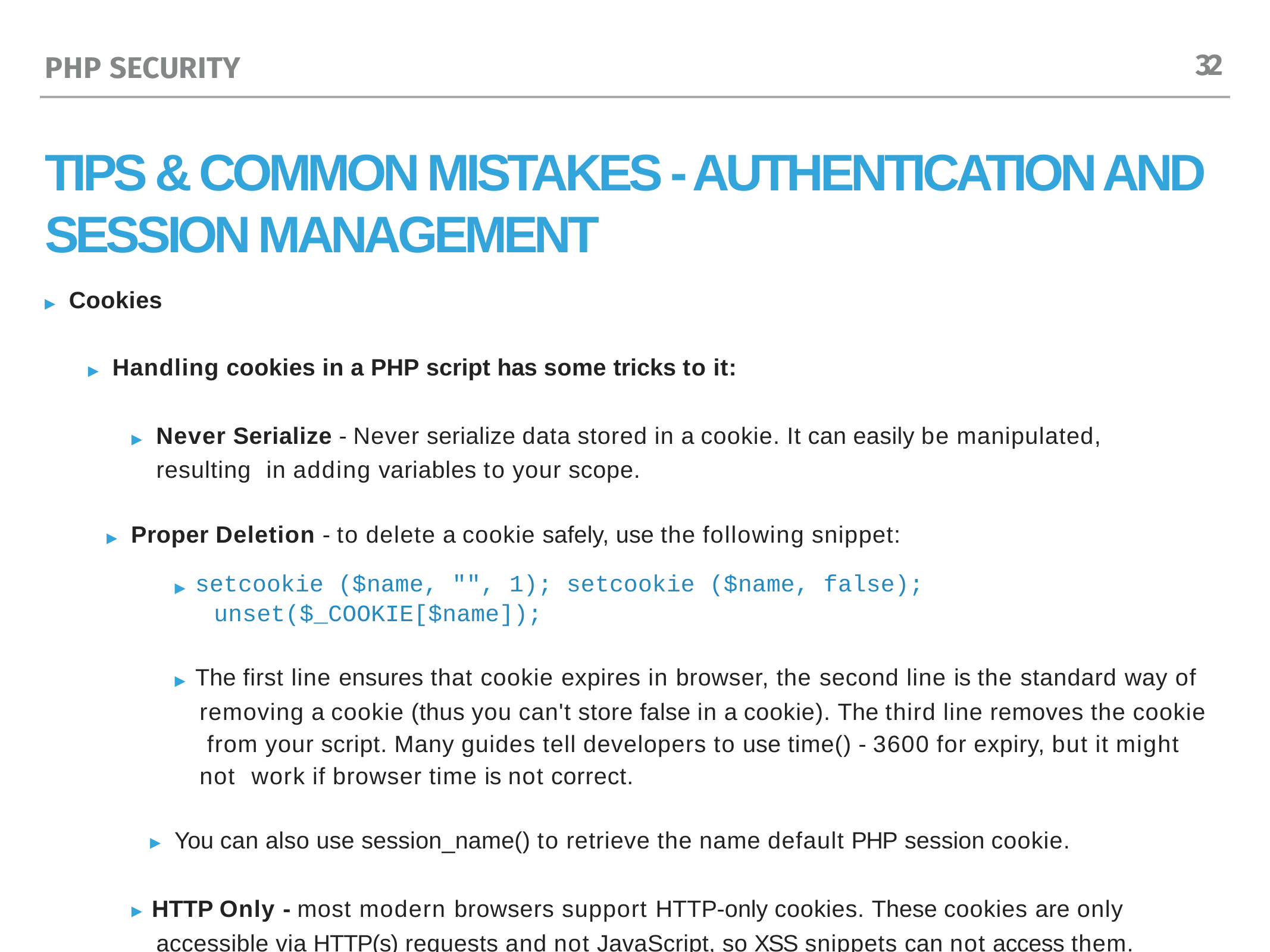

32
# PHP SECURITY
TIPS & COMMON MISTAKES - AUTHENTICATION AND SESSION MANAGEMENT
▸ Cookies
▸ Handling cookies in a PHP script has some tricks to it:
▸ Never Serialize - Never serialize data stored in a cookie. It can easily be manipulated, resulting  in adding variables to your scope.
▸ Proper Deletion - to delete a cookie safely, use the following snippet:
▸ setcookie ($name, "", 1); setcookie ($name, false);  unset($_COOKIE[$name]);
▸ The first line ensures that cookie expires in browser, the second line is the standard way of  removing a cookie (thus you can't store false in a cookie). The third line removes the cookie  from your script. Many guides tell developers to use time() - 3600 for expiry, but it might not  work if browser time is not correct.
▸ You can also use session_name() to retrieve the name default PHP session cookie.
▸ HTTP Only - most modern browsers support HTTP-only cookies. These cookies are only  accessible via HTTP(s) requests and not JavaScript, so XSS snippets can not access them. They  are very good practice, but are not satisfactory since there are many flaws discovered in major  browsers that lead to exposure of HTTP only cookies to JavaScript.